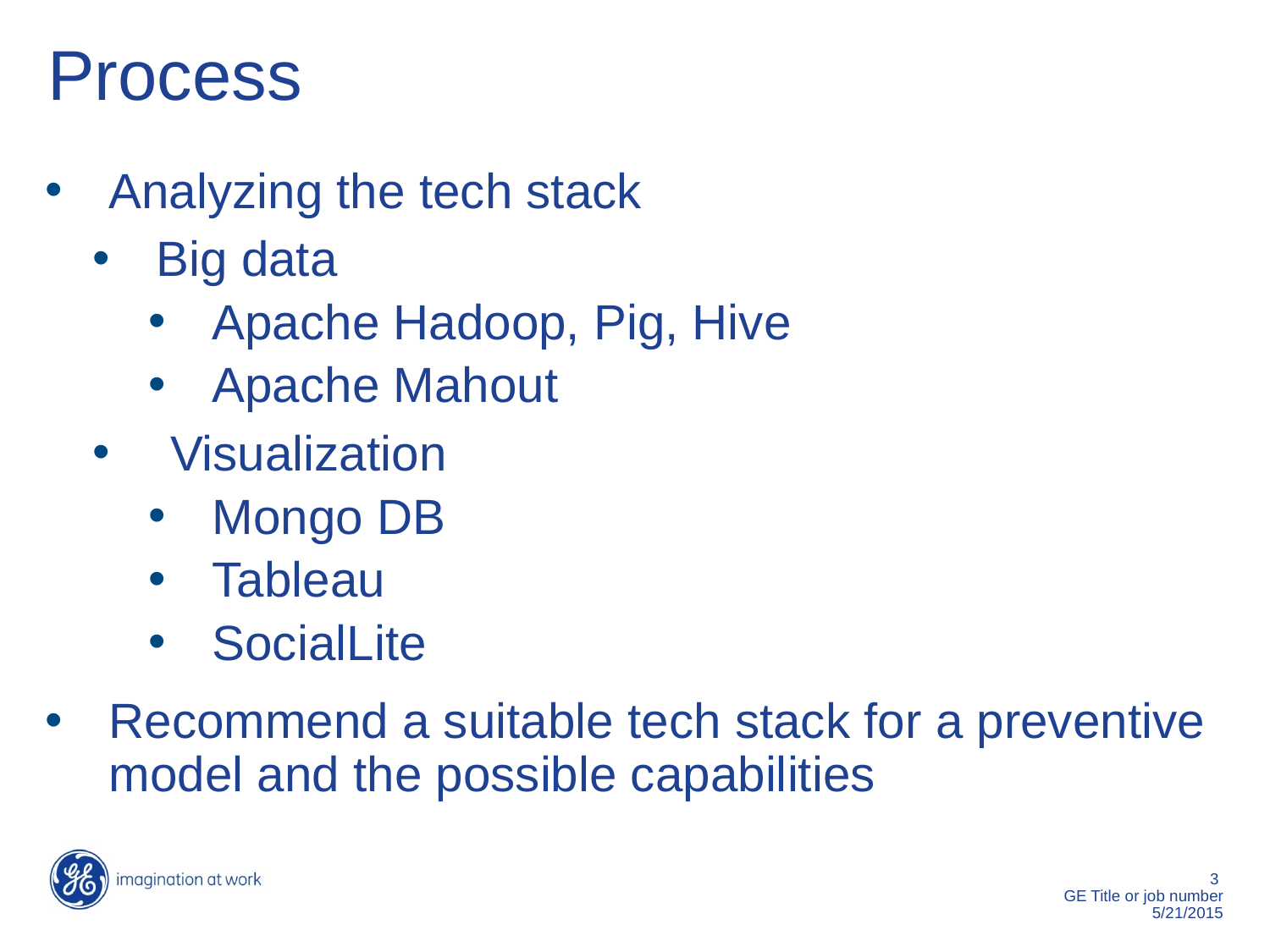

# Process
Analyzing the tech stack
Big data
Apache Hadoop, Pig, Hive
Apache Mahout
 Visualization
Mongo DB
Tableau
SocialLite
Recommend a suitable tech stack for a preventive model and the possible capabilities